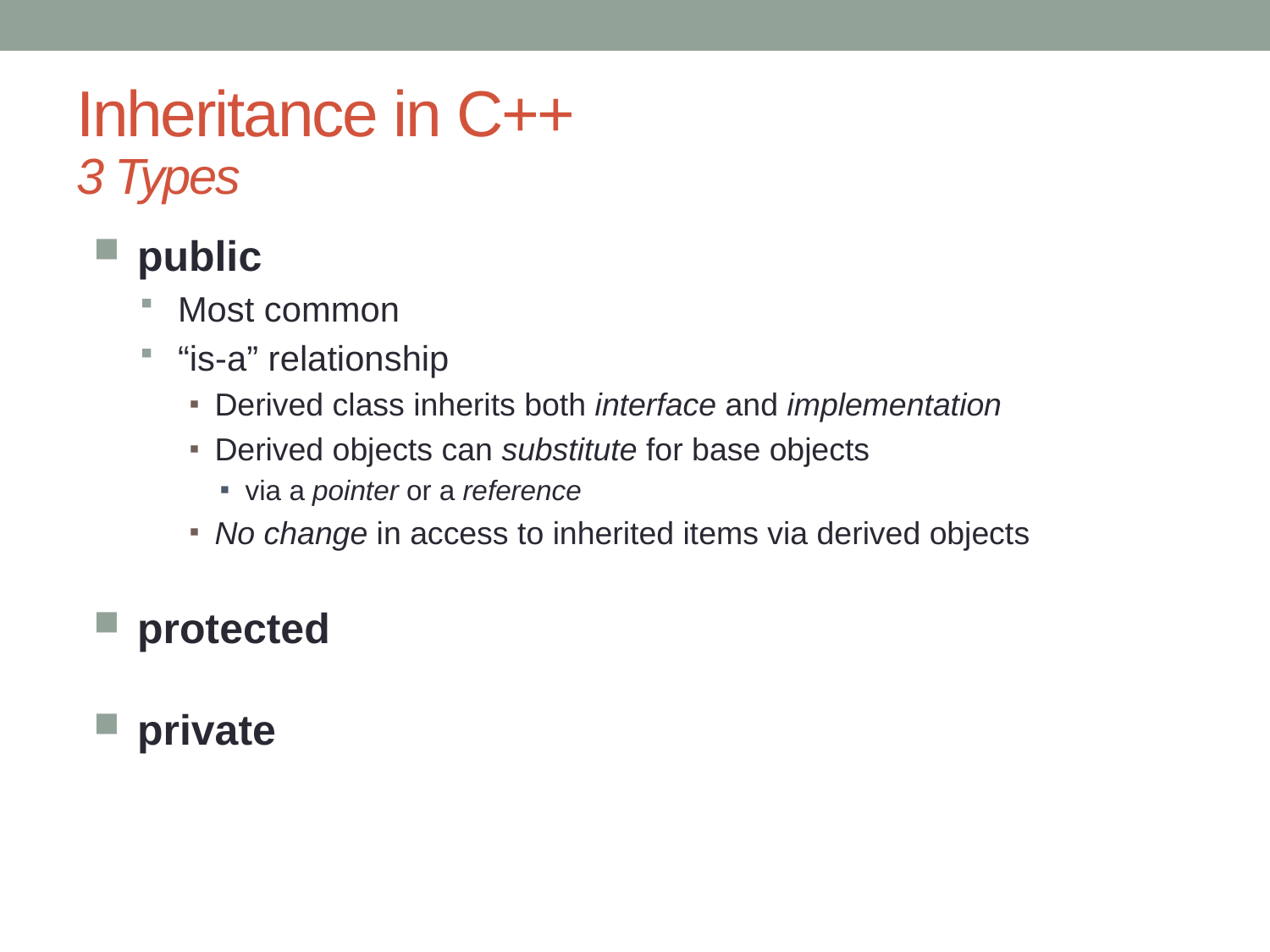

# Inheritance in C++ 3 Types
public
Most common
“is-a” relationship
Derived class inherits both interface and implementation
Derived objects can substitute for base objects
via a pointer or a reference
No change in access to inherited items via derived objects

protected

private